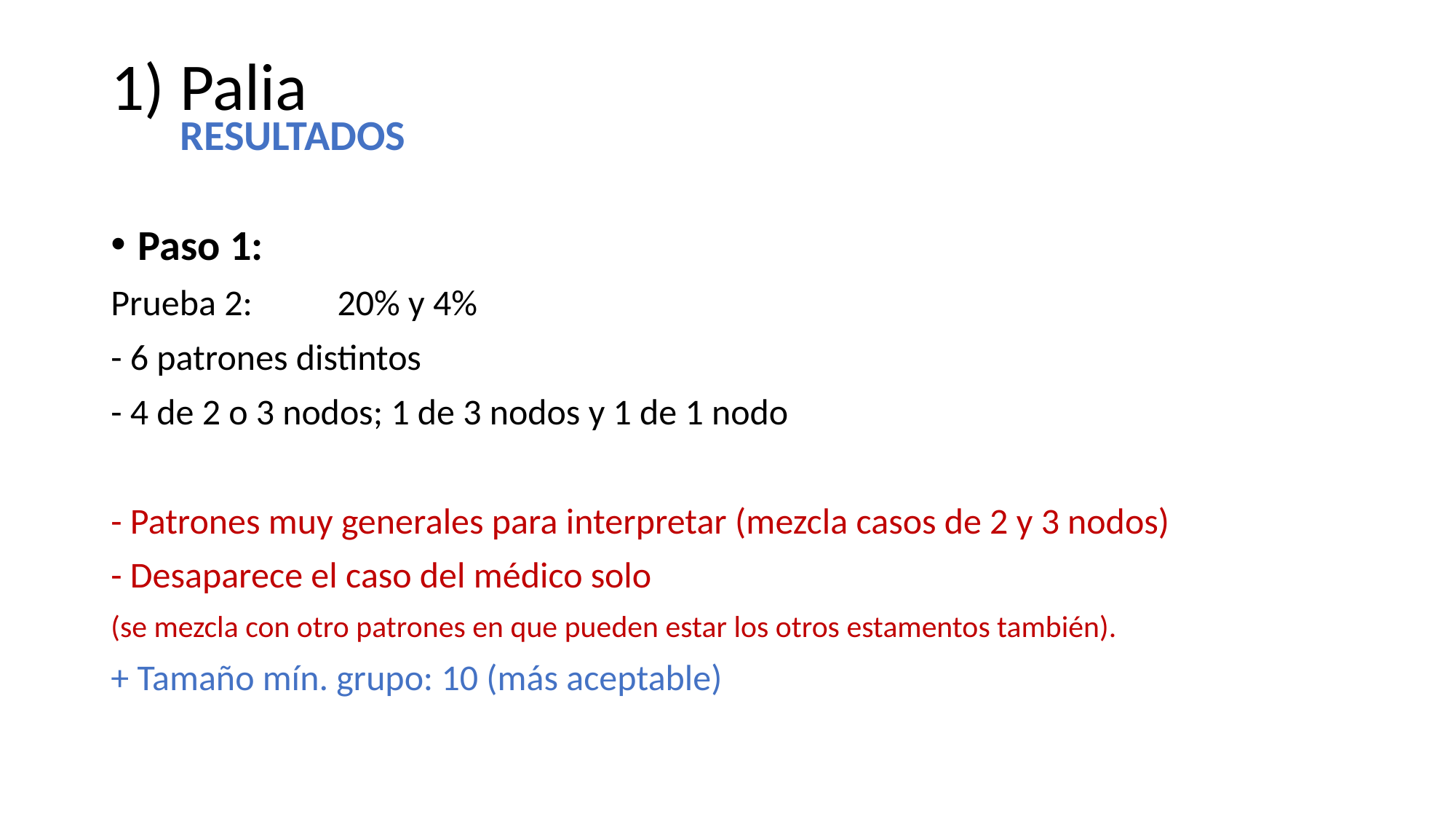

# 1) Palia
RESULTADOS
Paso 1:
Prueba 2:	 20% y 4%
- 6 patrones distintos
- 4 de 2 o 3 nodos; 1 de 3 nodos y 1 de 1 nodo

- Patrones muy generales para interpretar (mezcla casos de 2 y 3 nodos)
- Desaparece el caso del médico solo
(se mezcla con otro patrones en que pueden estar los otros estamentos también).
+ Tamaño mín. grupo: 10 (más aceptable)